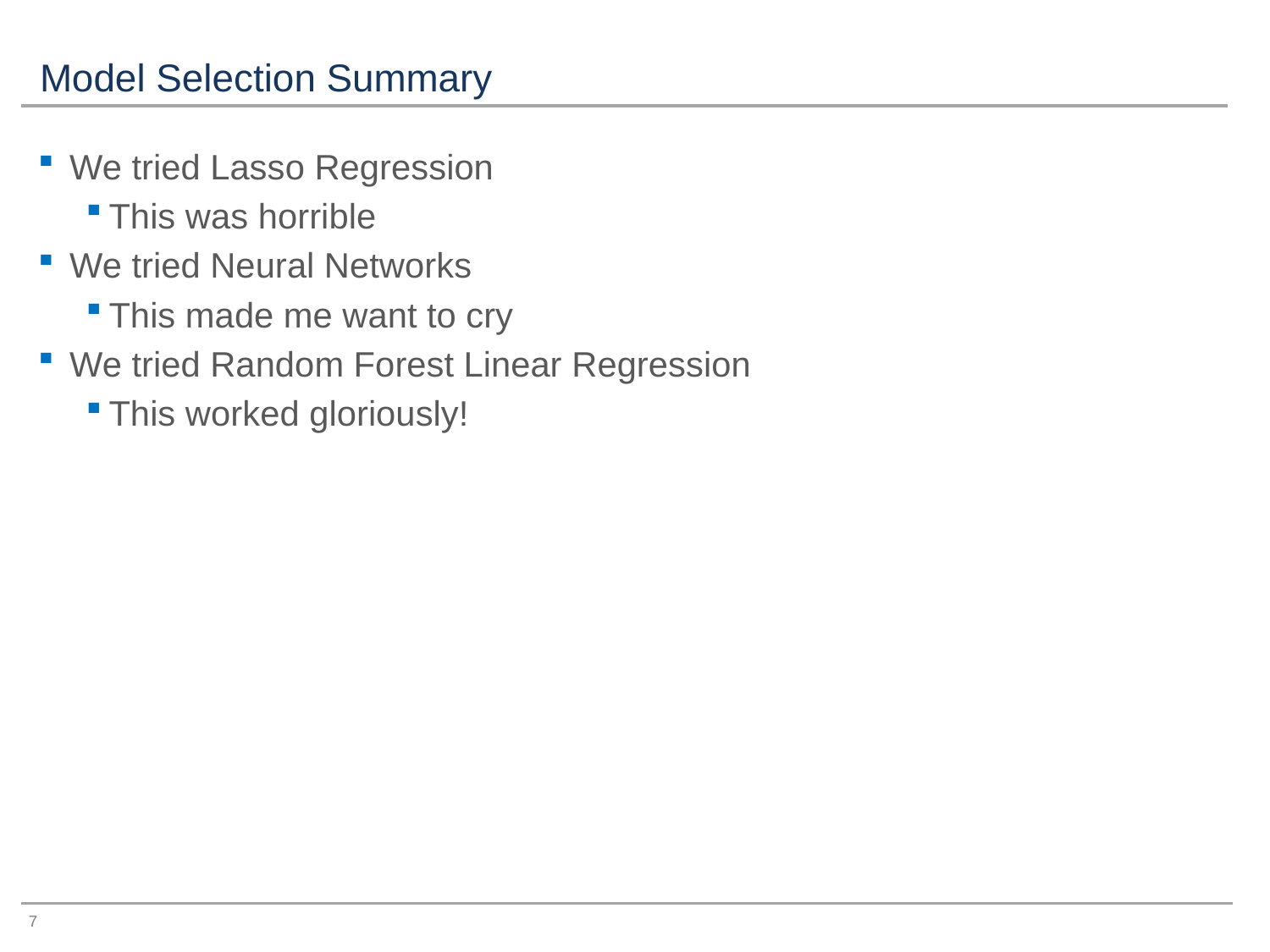

# Model Selection Summary
We tried Lasso Regression
This was horrible
We tried Neural Networks
This made me want to cry
We tried Random Forest Linear Regression
This worked gloriously!
7